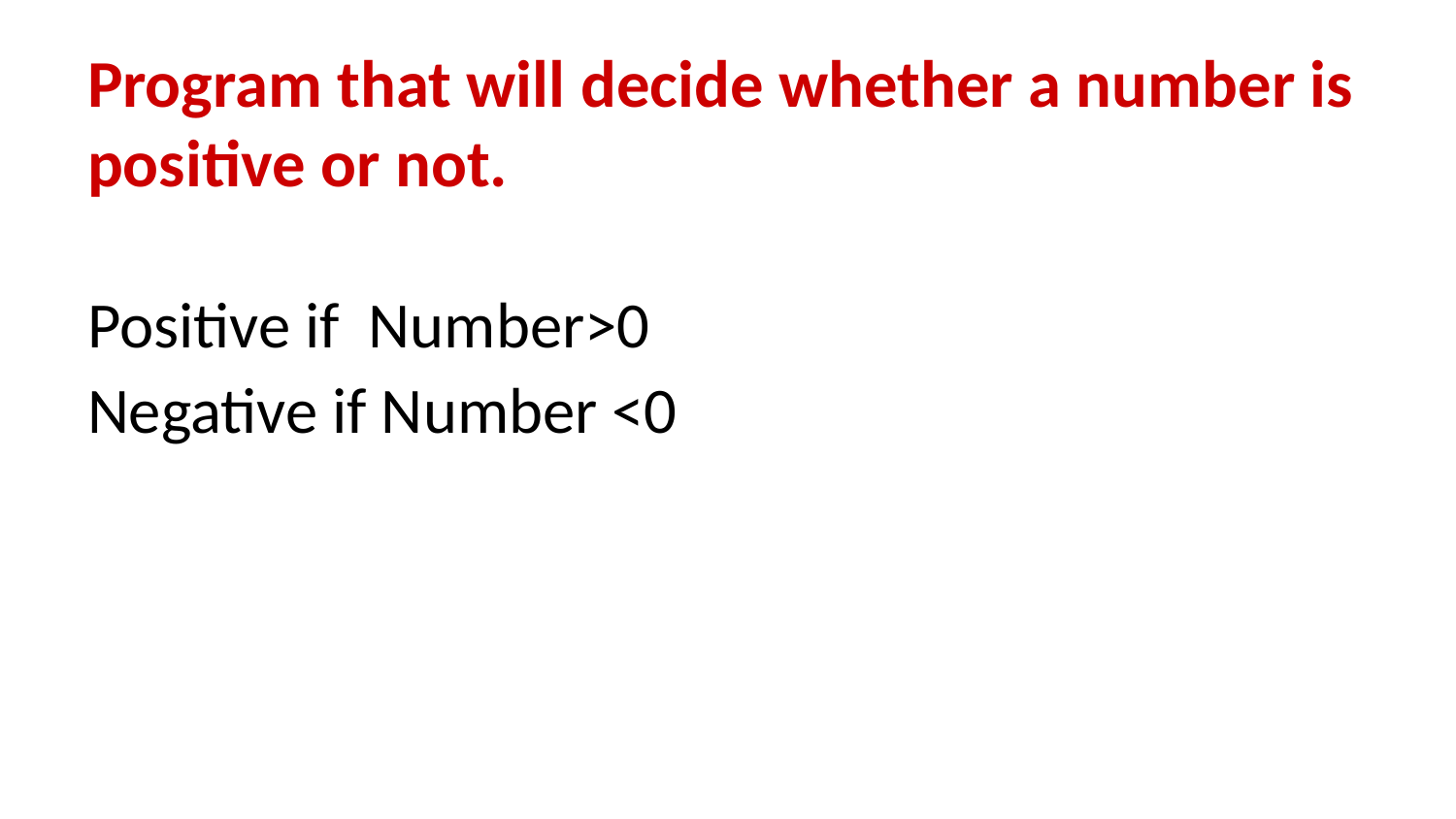

# Program that will decide whether a number is positive or not.

Positive if  Number>0
Negative if Number <0